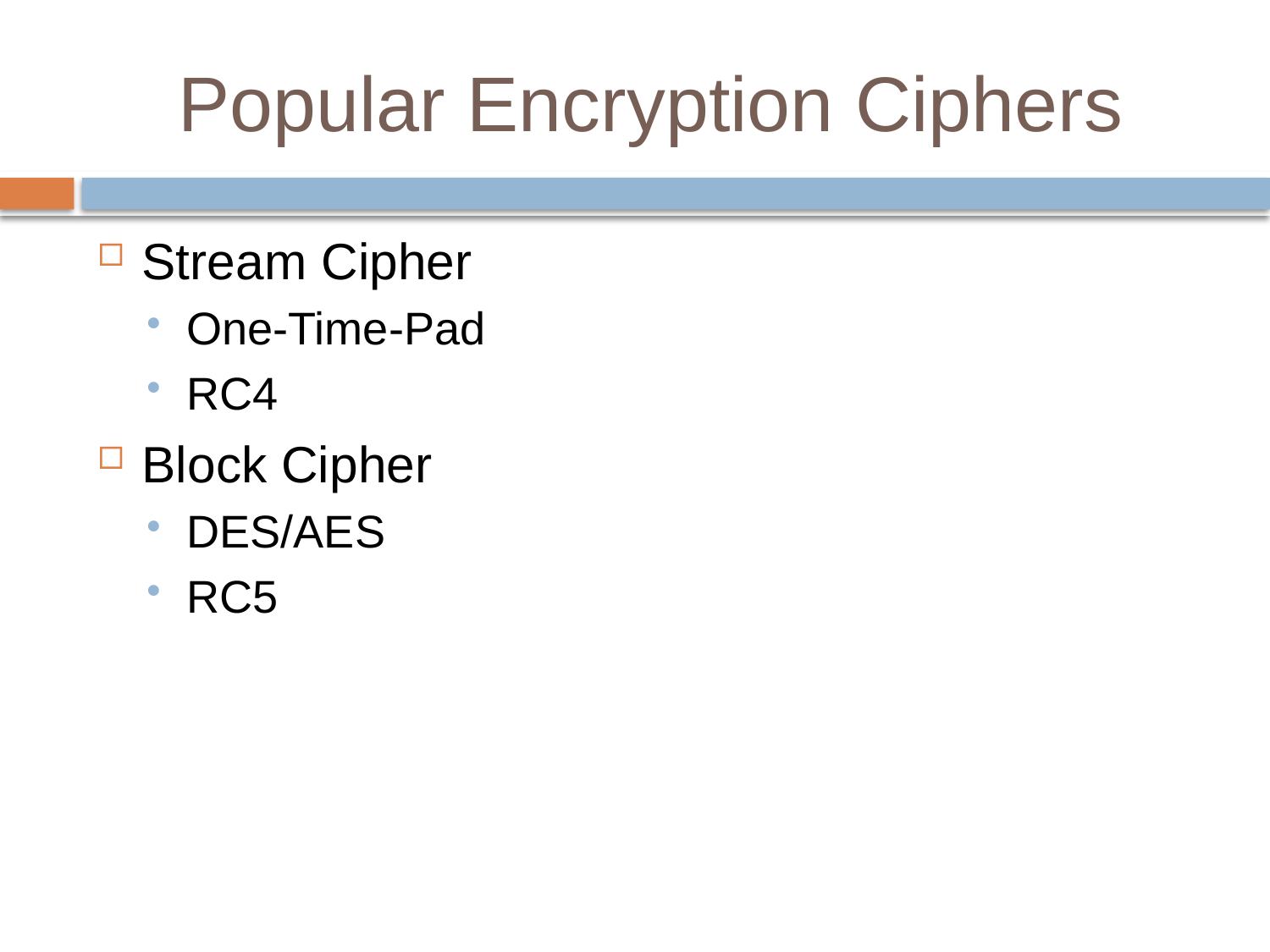

# Popular Encryption Ciphers
Stream Cipher
One-Time-Pad
RC4
Block Cipher
DES/AES
RC5